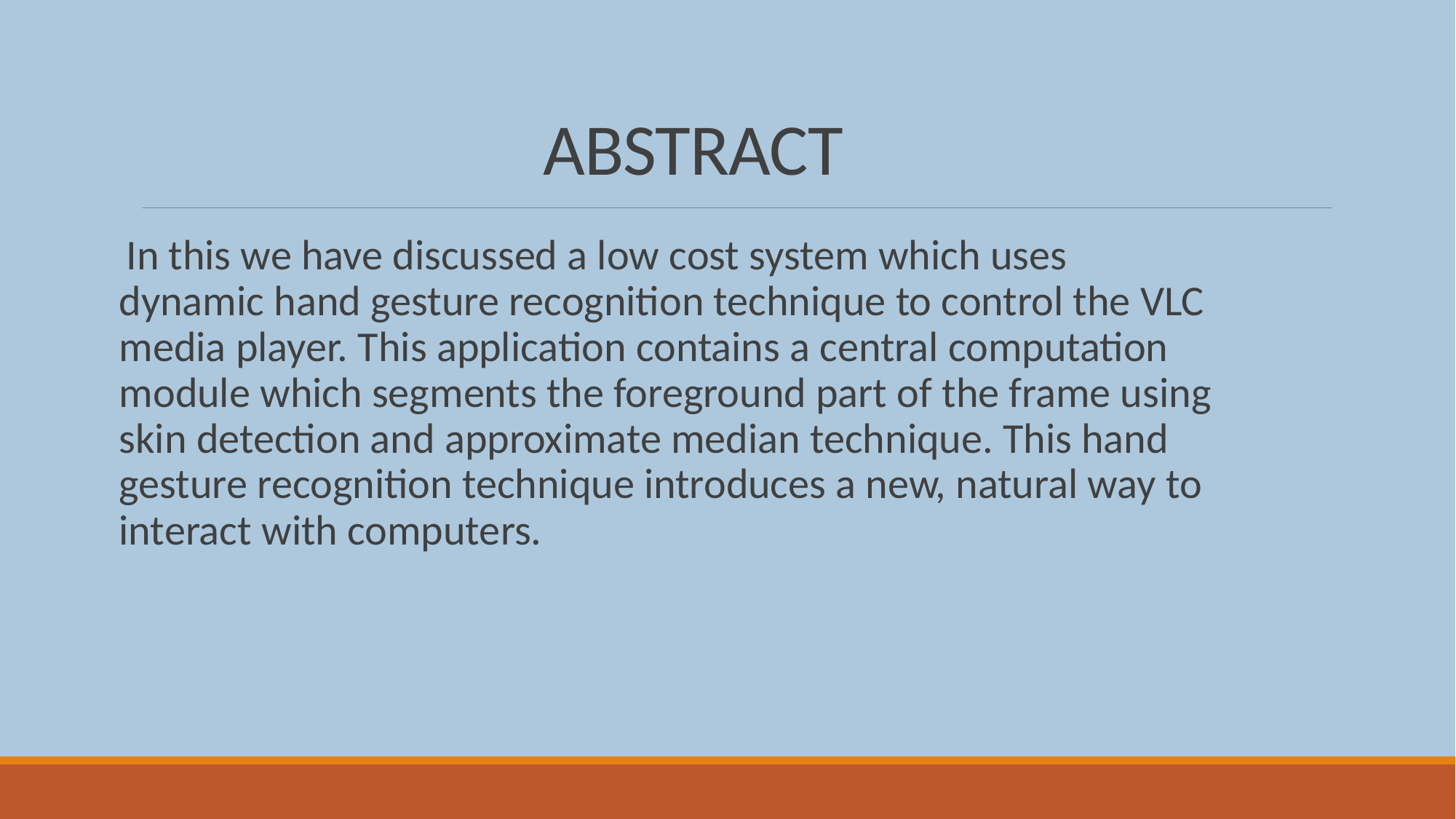

# ABSTRACT
 In this we have discussed a low cost system which uses dynamic hand gesture recognition technique to control the VLC media player. This application contains a central computation module which segments the foreground part of the frame using skin detection and approximate median technique. This hand gesture recognition technique introduces a new, natural way to interact with computers.